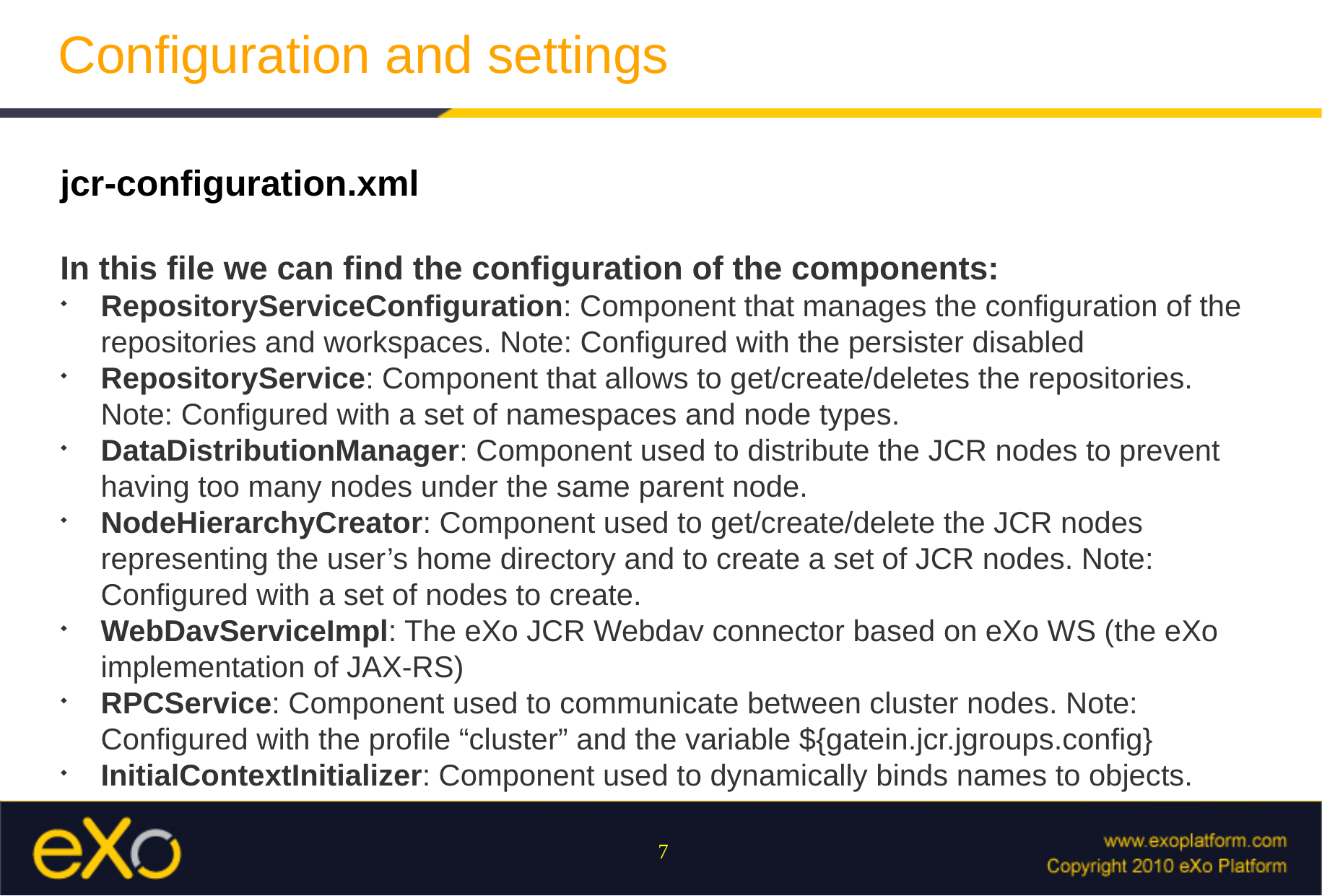

Configuration and settings
jcr-configuration.xml

In this file we can find the configuration of the components:
RepositoryServiceConfiguration: Component that manages the configuration of the repositories and workspaces. Note: Configured with the persister disabled
RepositoryService: Component that allows to get/create/deletes the repositories. Note: Configured with a set of namespaces and node types.
DataDistributionManager: Component used to distribute the JCR nodes to prevent having too many nodes under the same parent node.
NodeHierarchyCreator: Component used to get/create/delete the JCR nodes representing the user’s home directory and to create a set of JCR nodes. Note: Configured with a set of nodes to create.
WebDavServiceImpl: The eXo JCR Webdav connector based on eXo WS (the eXo implementation of JAX-RS)
RPCService: Component used to communicate between cluster nodes. Note: Configured with the profile “cluster” and the variable ${gatein.jcr.jgroups.config}
InitialContextInitializer: Component used to dynamically binds names to objects.